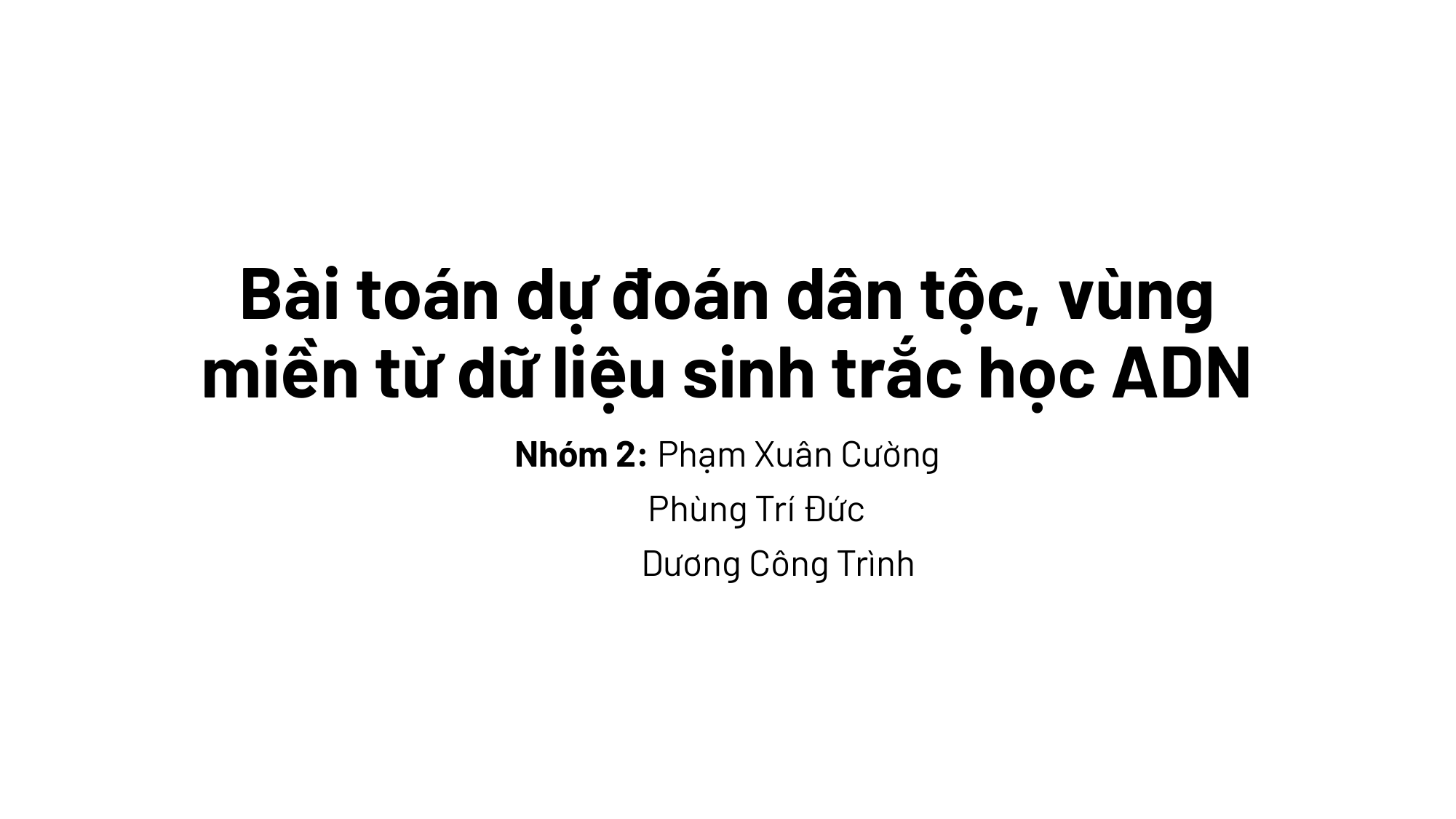

# Bài toán dự đoán dân tộc, vùng miền từ dữ liệu sinh trắc học ADN
Nhóm 2: Phạm Xuân Cường
        Phùng Trí Đức
               Dương Công Trình